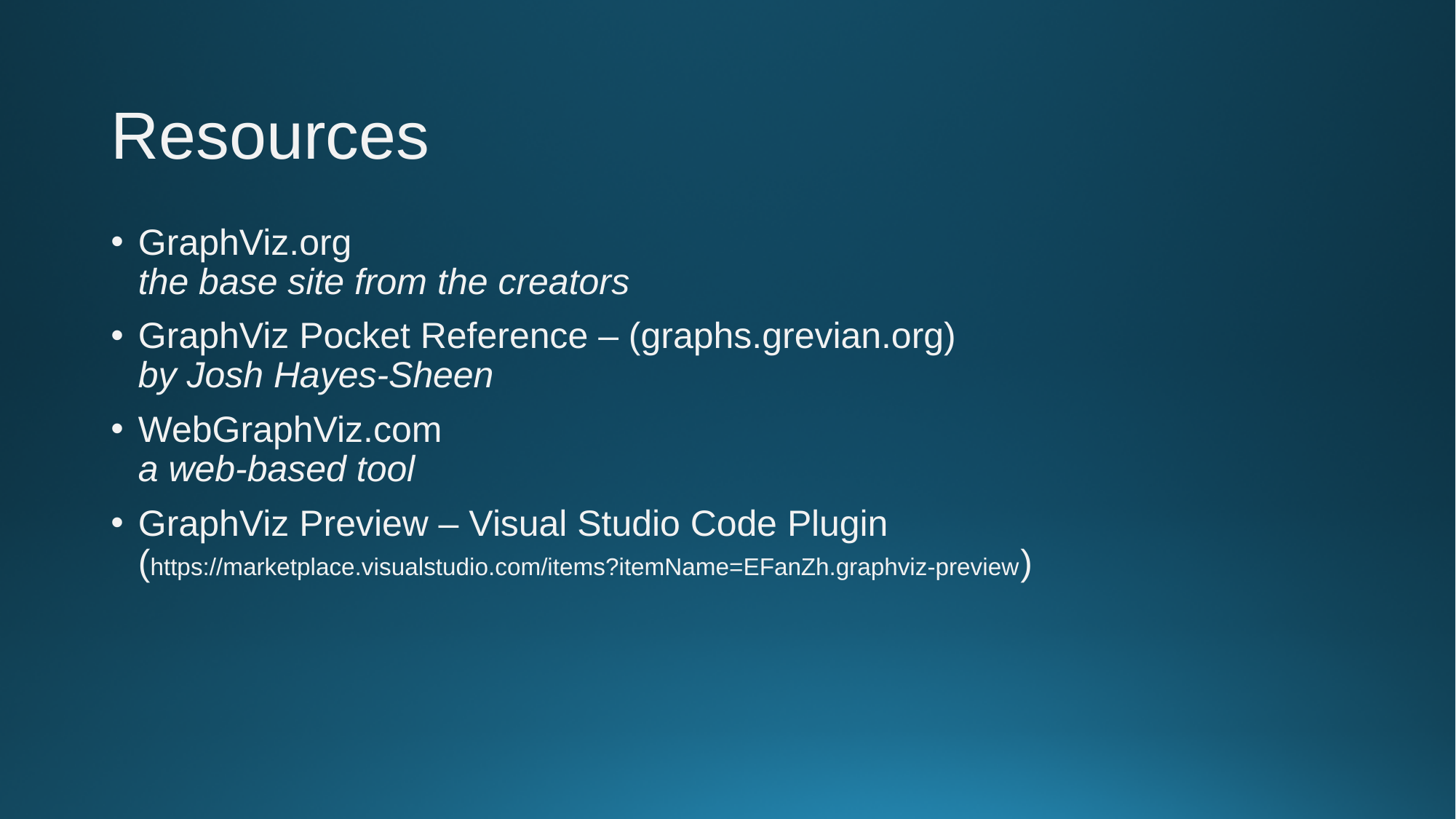

# Resources
GraphViz.org
the base site from the creators
GraphViz Pocket Reference – (graphs.grevian.org)
by Josh Hayes-Sheen
WebGraphViz.com
a web-based tool
GraphViz Preview – Visual Studio Code Plugin
(https://marketplace.visualstudio.com/items?itemName=EFanZh.graphviz-preview)